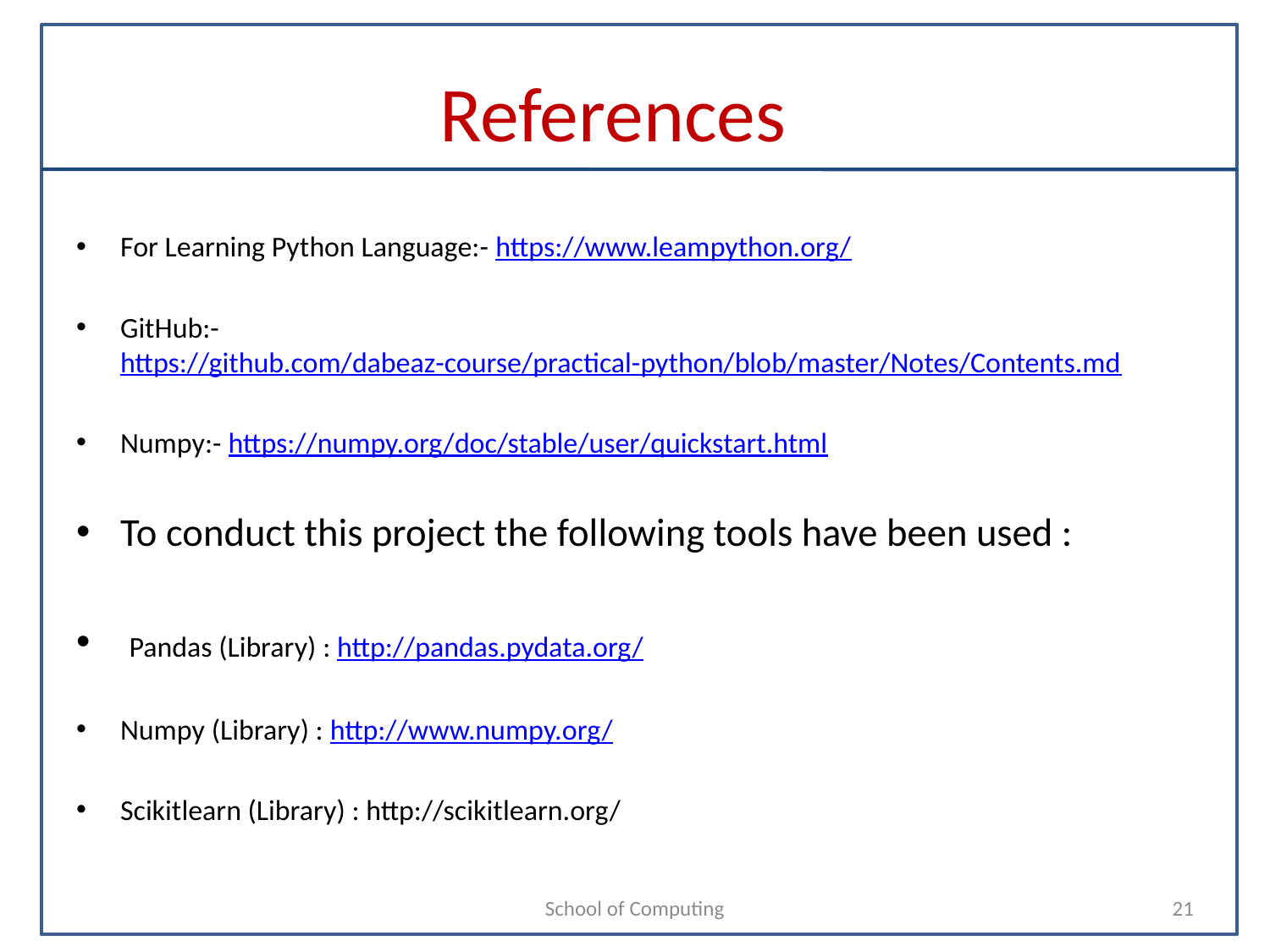

# References
For Learning Python Language:- https://www.leampython.org/

GitHub:-https://github.com/dabeaz-course/practical-python/blob/master/Notes/Contents.md

Numpy:- https://numpy.org/doc/stable/user/quickstart.html

To conduct this project the following tools have been used :

 Pandas (Library) : http://pandas.pydata.org/

Numpy (Library) : http://www.numpy.org/

Scikit­learn (Library) : http://scikit­learn.org/

School of Computing
21